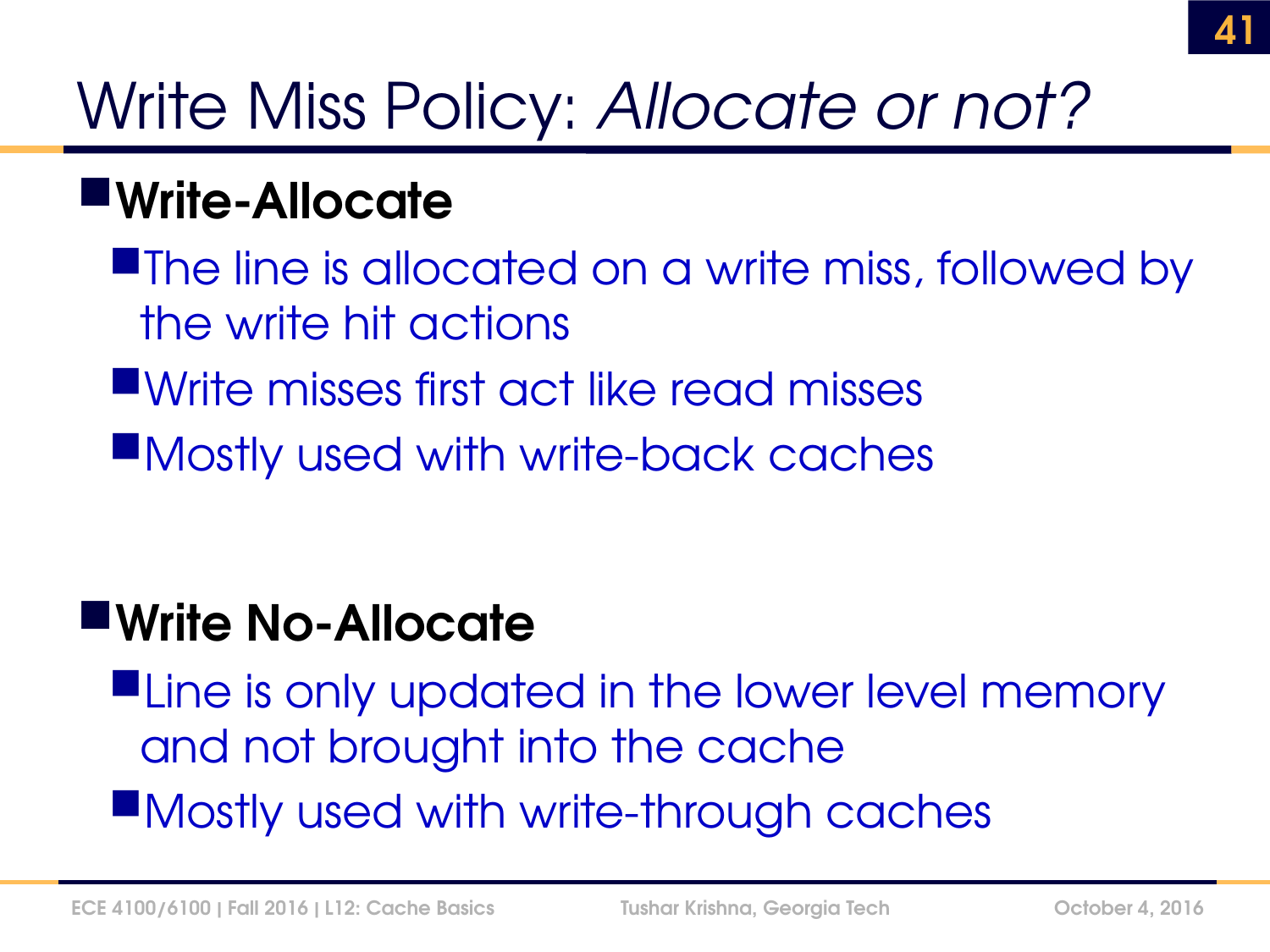

41
# Write Miss Policy: Allocate or not?
Write-Allocate
The line is allocated on a write miss, followed by the write hit actions
Write misses first act like read misses
Mostly used with write-back caches

Write No-Allocate
Line is only updated in the lower level memory and not brought into the cache
Mostly used with write-through caches

ECE 4100/6100 | Fall 2016 | L12: Cache Basics                       Tushar Krishna, Georgia Tech
October 4, 2016